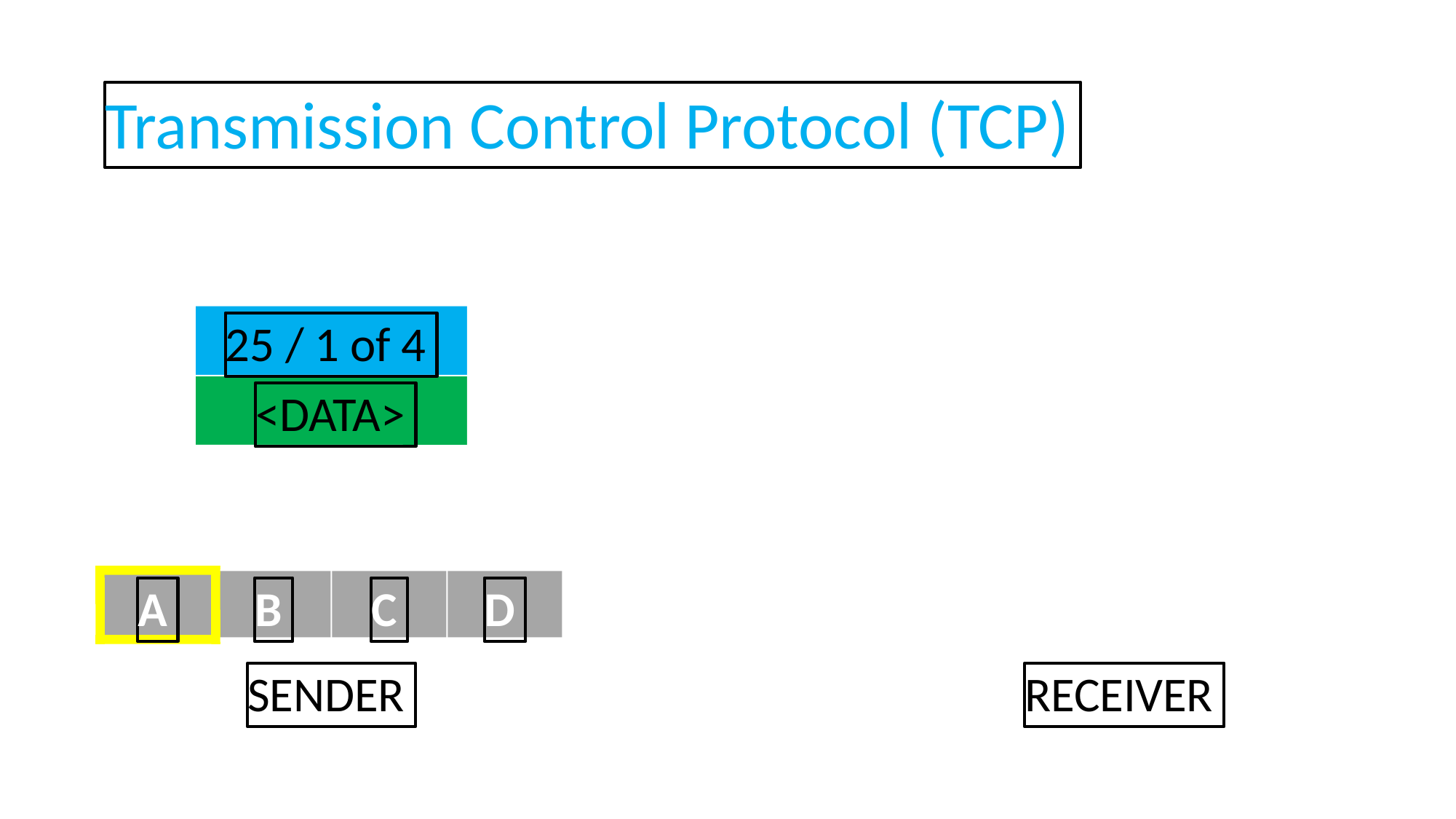

Transmission Control Protocol (TCP)

25 / 1 of 4

<DATA>

A
B
C
D

SENDER
RECEIVER